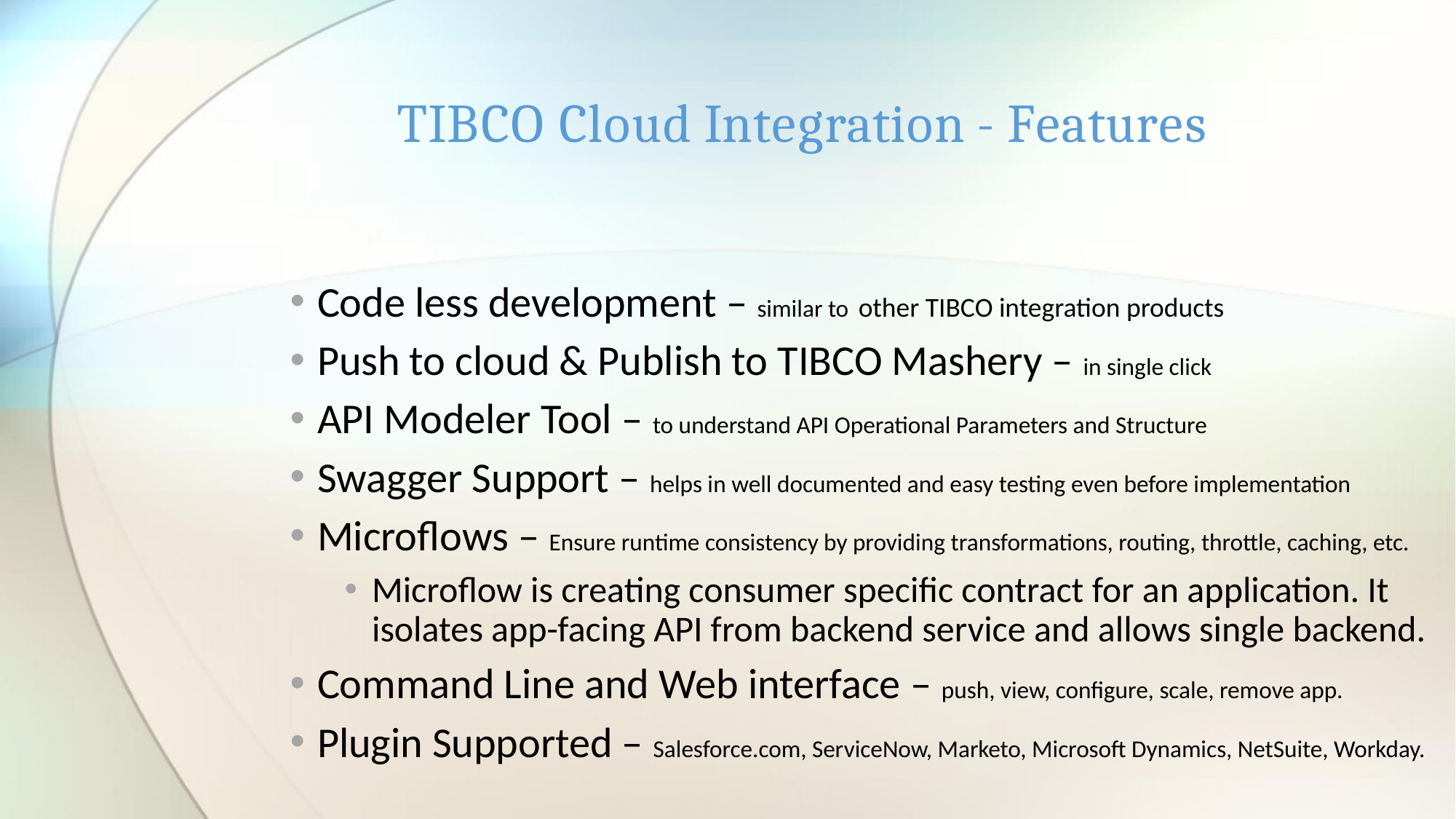

# TIBCO Cloud Integration - Features
Code less development – similar to other TIBCO integration products
Push to cloud & Publish to TIBCO Mashery – in single click
API Modeler Tool – to understand API Operational Parameters and Structure
Swagger Support – helps in well documented and easy testing even before implementation
Microflows – Ensure runtime consistency by providing transformations, routing, throttle, caching, etc.
Microflow is creating consumer specific contract for an application. It isolates app-facing API from backend service and allows single backend.
Command Line and Web interface – push, view, configure, scale, remove app.
Plugin Supported – Salesforce.com, ServiceNow, Marketo, Microsoft Dynamics, NetSuite, Workday.